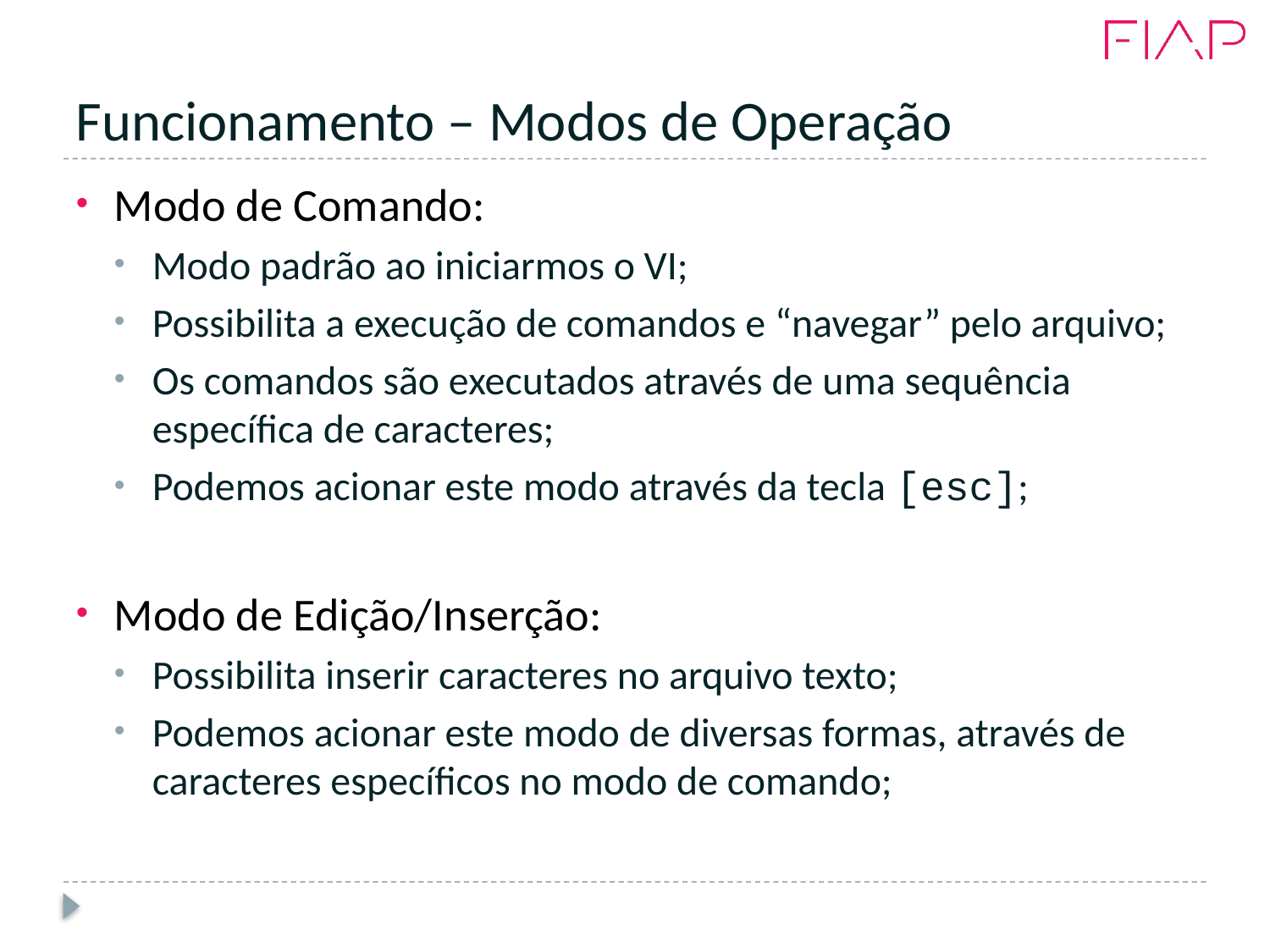

# Funcionamento – Modos de Operação
Modo de Comando:
Modo padrão ao iniciarmos o VI;
Possibilita a execução de comandos e “navegar” pelo arquivo;
Os comandos são executados através de uma sequência específica de caracteres;
Podemos acionar este modo através da tecla [esc];

Modo de Edição/Inserção:
Possibilita inserir caracteres no arquivo texto;
Podemos acionar este modo de diversas formas, através de caracteres específicos no modo de comando;